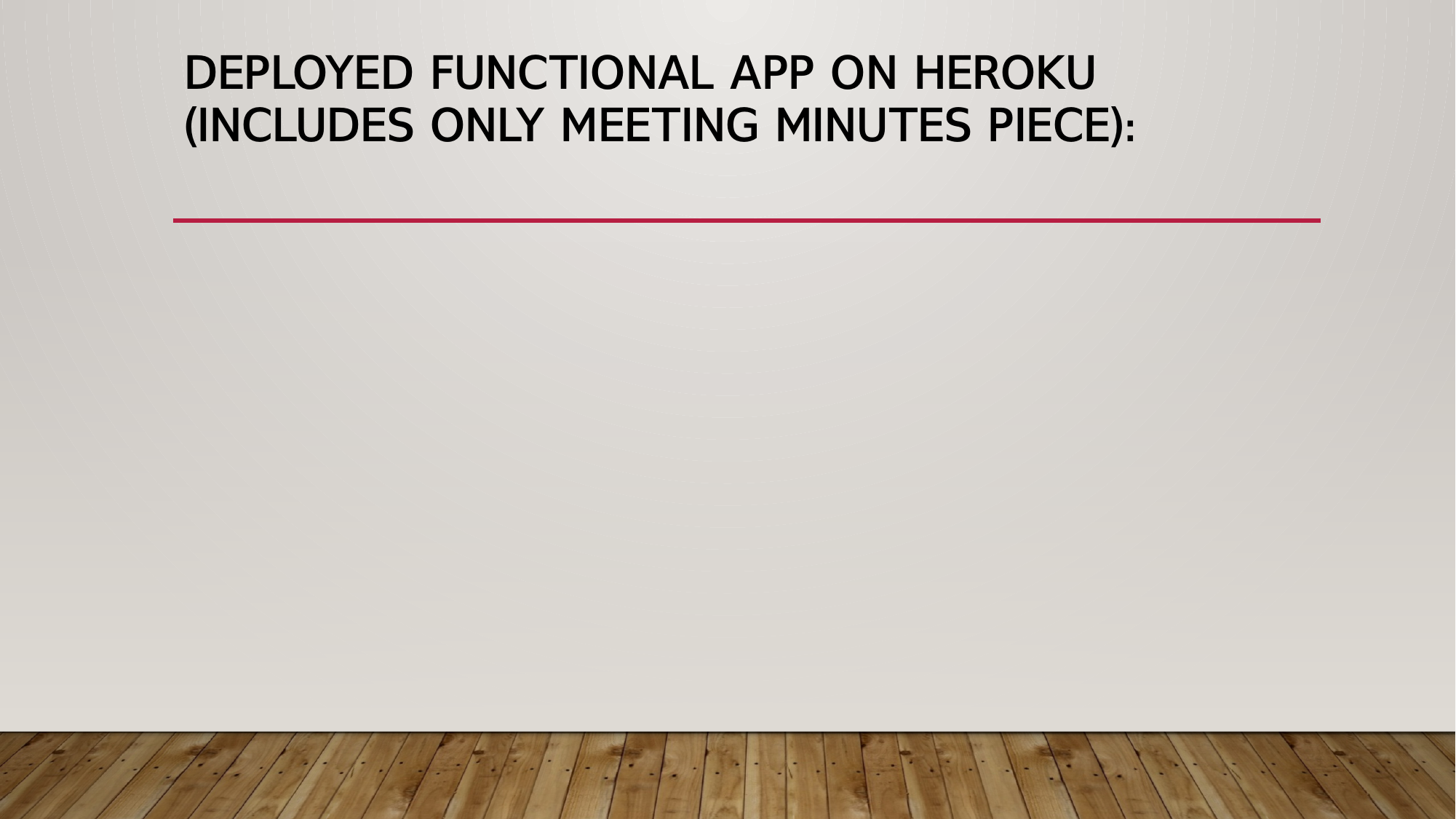

# Deployed Functional App on Heroku (includes only Meeting Minutes piece):